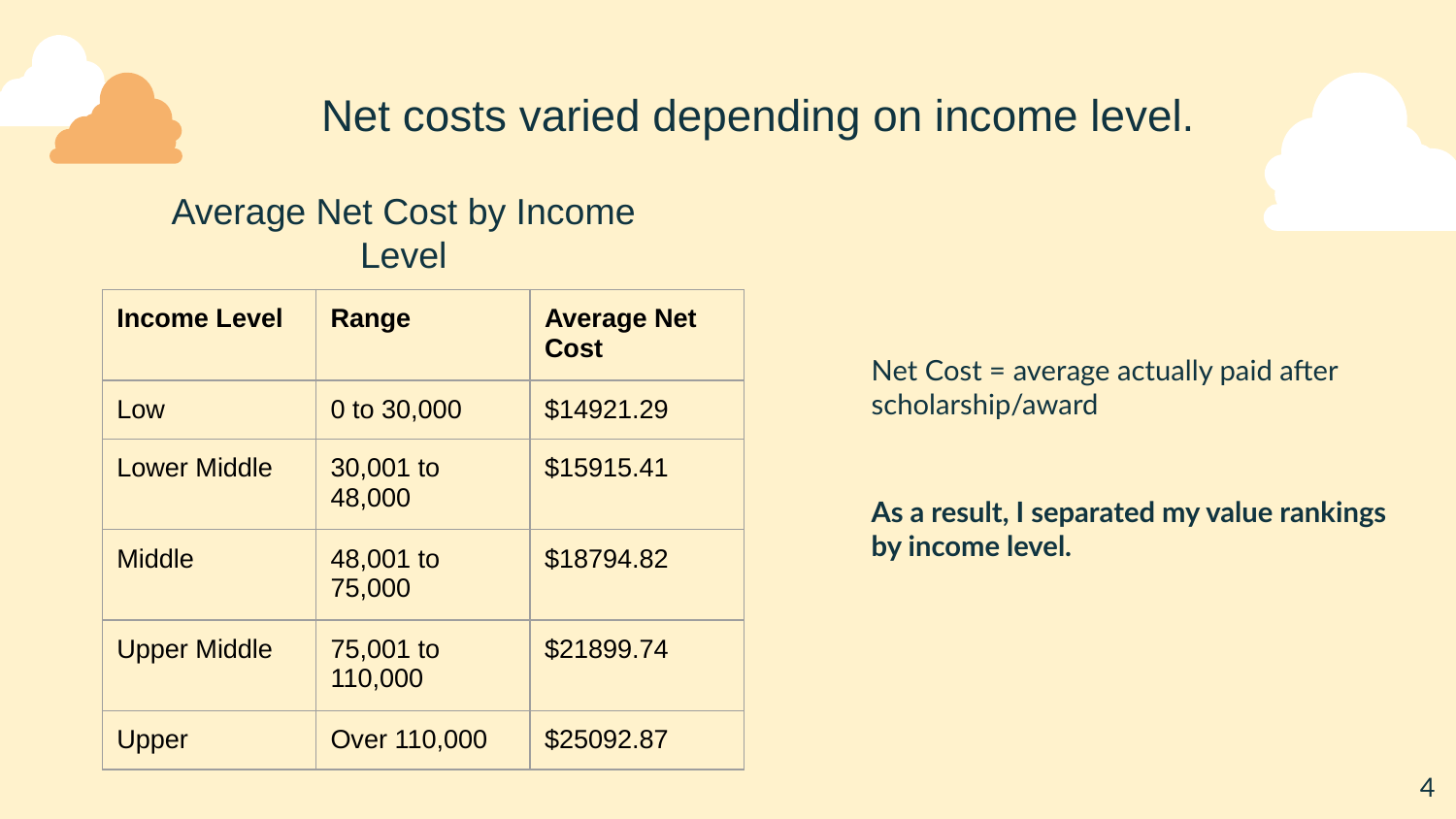

# Net costs varied depending on income level.

Average Net Cost by Income Level
| Income Level | Range | Average Net Cost |
| --- | --- | --- |
| Low | 0 to 30,000 | $14921.29 |
| Lower Middle | 30,001 to 48,000 | $15915.41 |
| Middle | 48,001 to 75,000 | $18794.82 |
| Upper Middle | 75,001 to 110,000 | $21899.74 |
| Upper | Over 110,000 | $25092.87 |
Net Cost = average actually paid after scholarship/award

As a result, I separated my value rankings by income level.
4